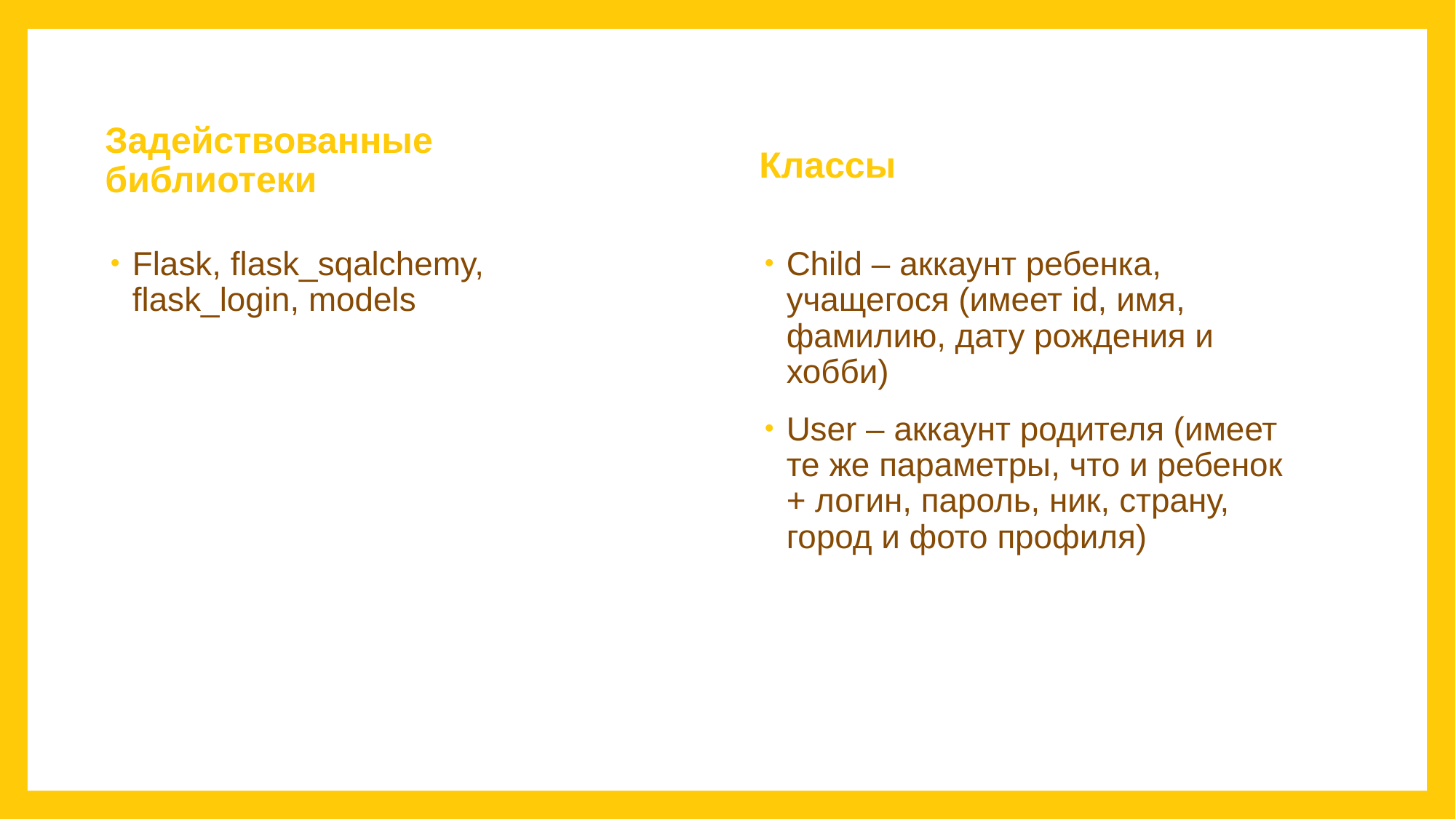

Задействованные библиотеки
Классы
Flask, flask_sqalchemy, flask_login, models
Child – аккаунт ребенка, учащегося (имеет id, имя, фамилию, дату рождения и хобби)
User – аккаунт родителя (имеет те же параметры, что и ребенок + логин, пароль, ник, страну, город и фото профиля)